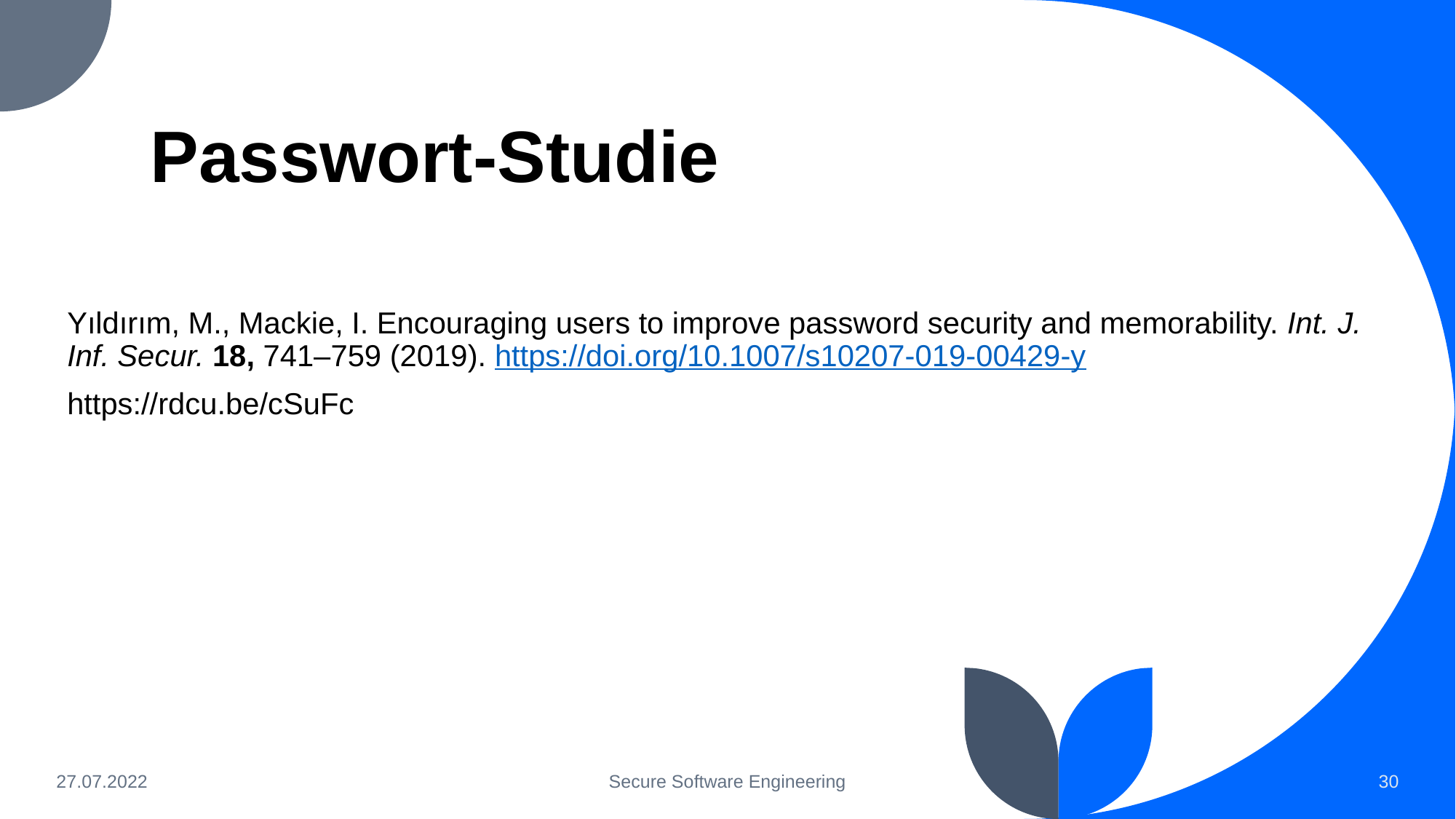

# Passwort-Studie
Yıldırım, M., Mackie, I. Encouraging users to improve password security and memorability. Int. J. Inf. Secur. 18, 741–759 (2019). https://doi.org/10.1007/s10207-019-00429-y
https://rdcu.be/cSuFc

27.07.2022
Secure Software Engineering
30